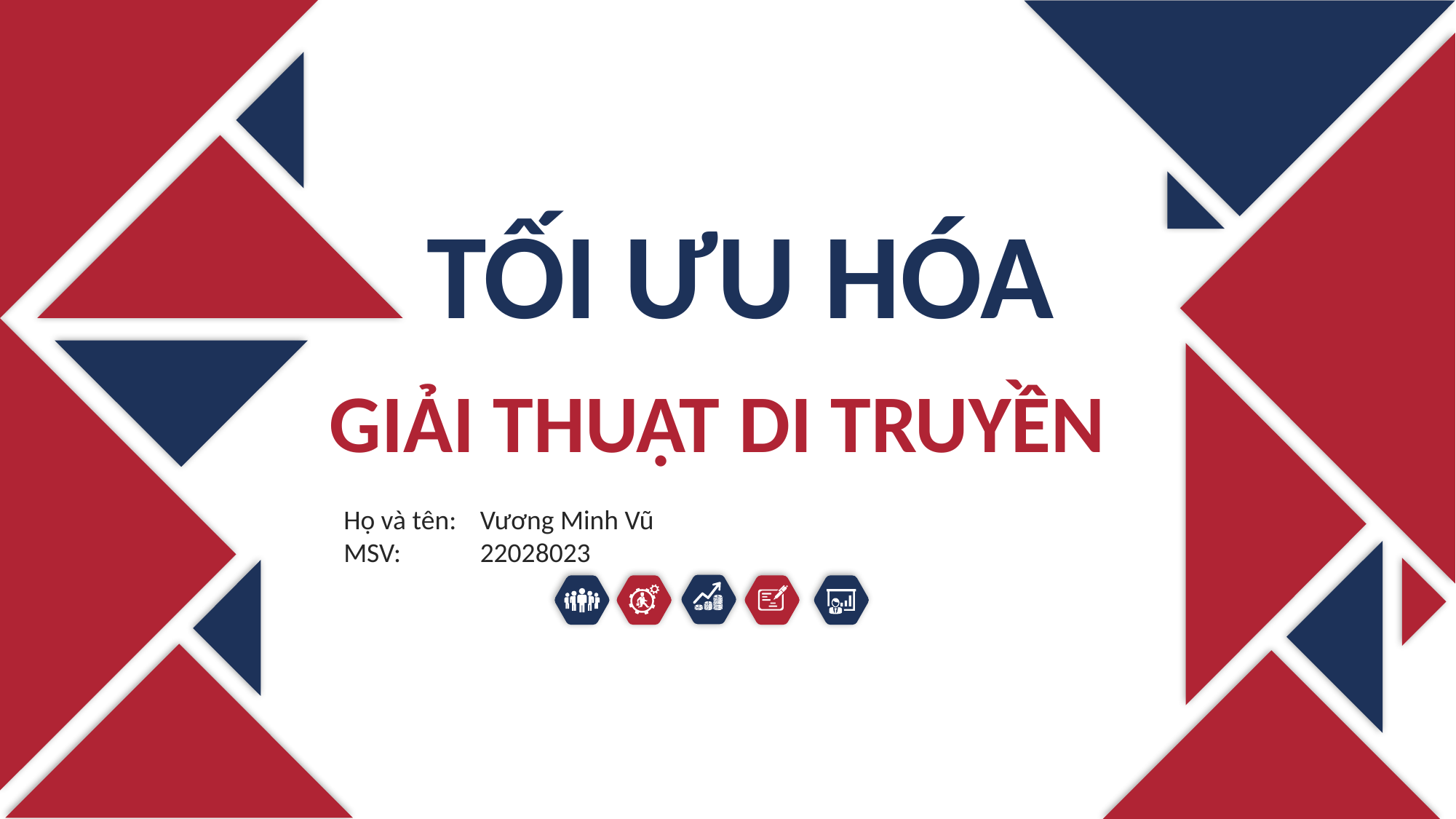

TỐI ƯU HÓA

GIẢI THUẬT DI TRUYỀN
Họ và tên: 	Vương Minh Vũ
MSV:	22028023